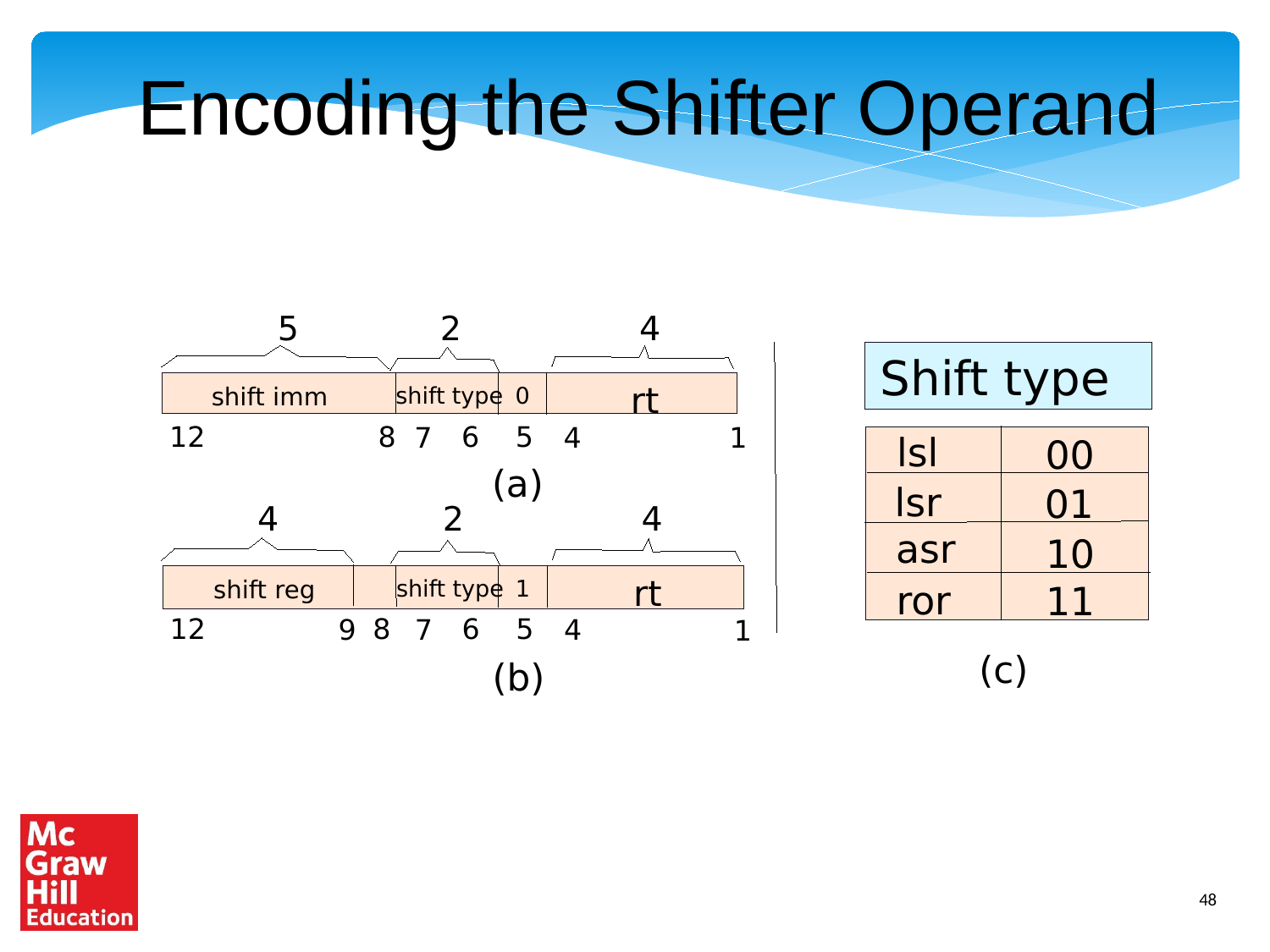

Encoding the Shifter Operand

5
2
4

Shift type

rt
0
shift imm
shift type
12
8
6
5
7
4
1

lsl
00
(a)

lsr
01
4
2
4

asr
10

rt

1
shift type
shift reg
ror
11
12
8
6
5
9
7
4
1
(c)
(b)